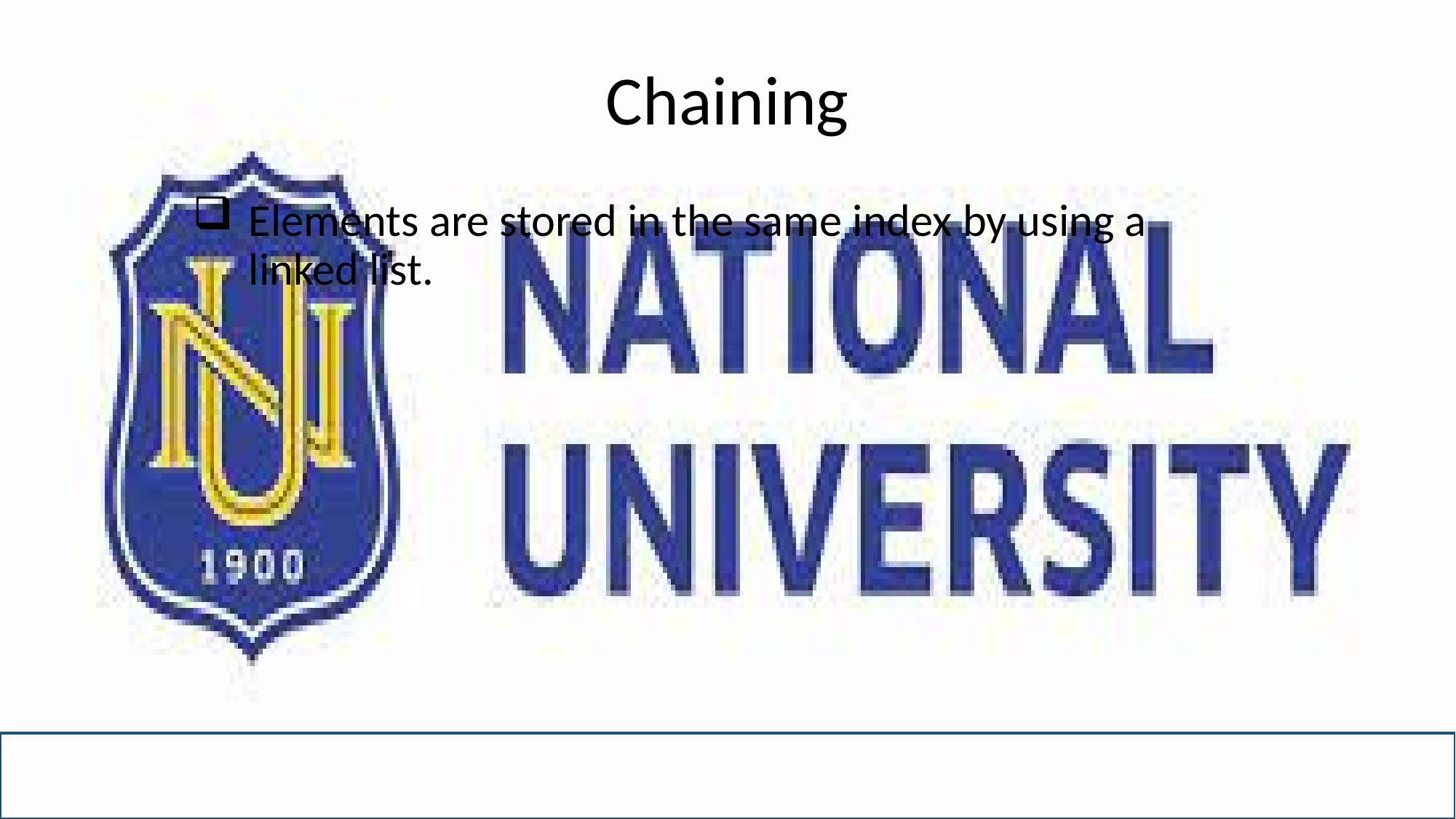

# Chaining
Elements are stored in the same index by using a linked list.